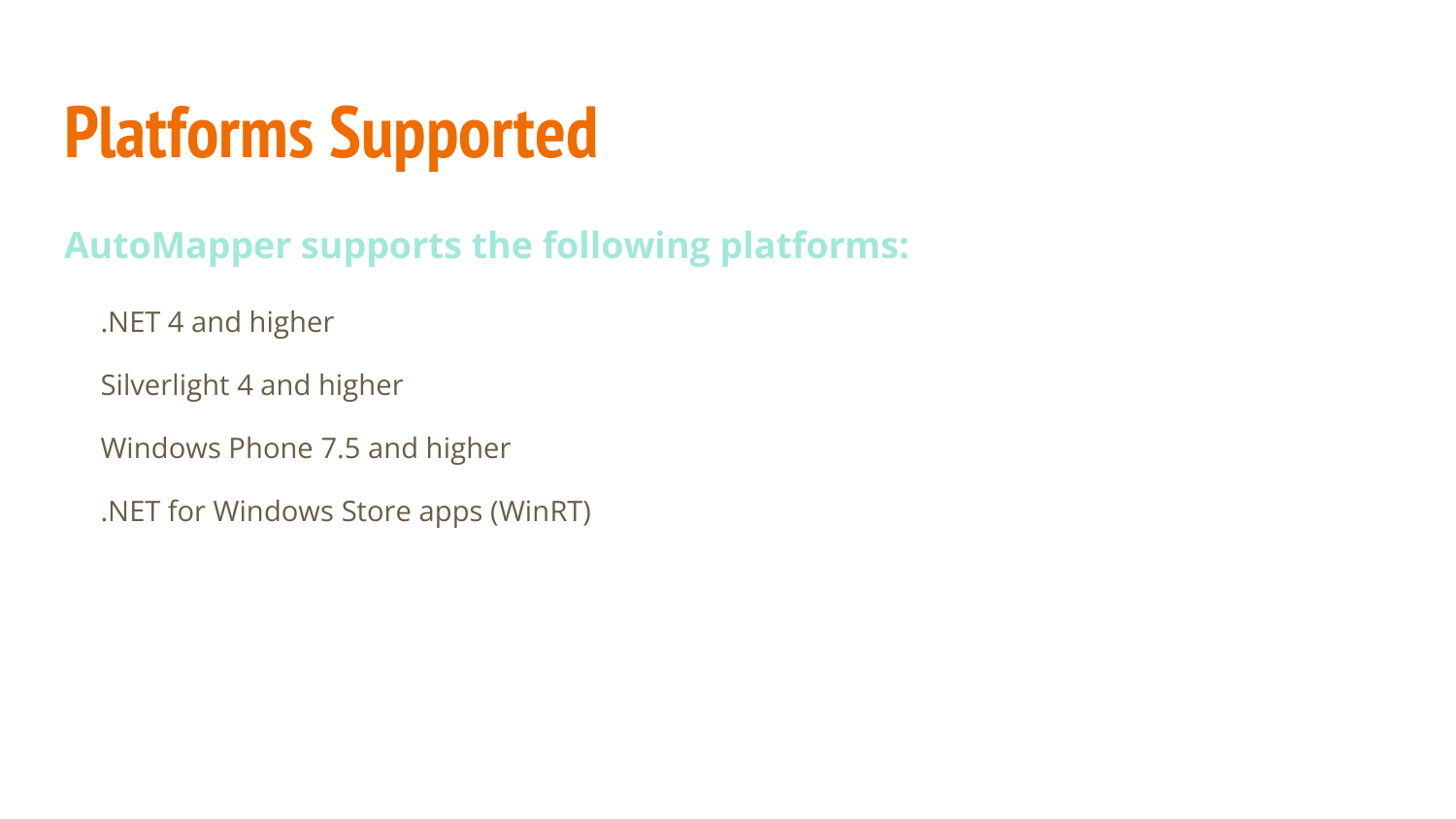

# Platforms Supported
AutoMapper supports the following platforms:
.NET 4 and higher
Silverlight 4 and higher
Windows Phone 7.5 and higher
.NET for Windows Store apps (WinRT)